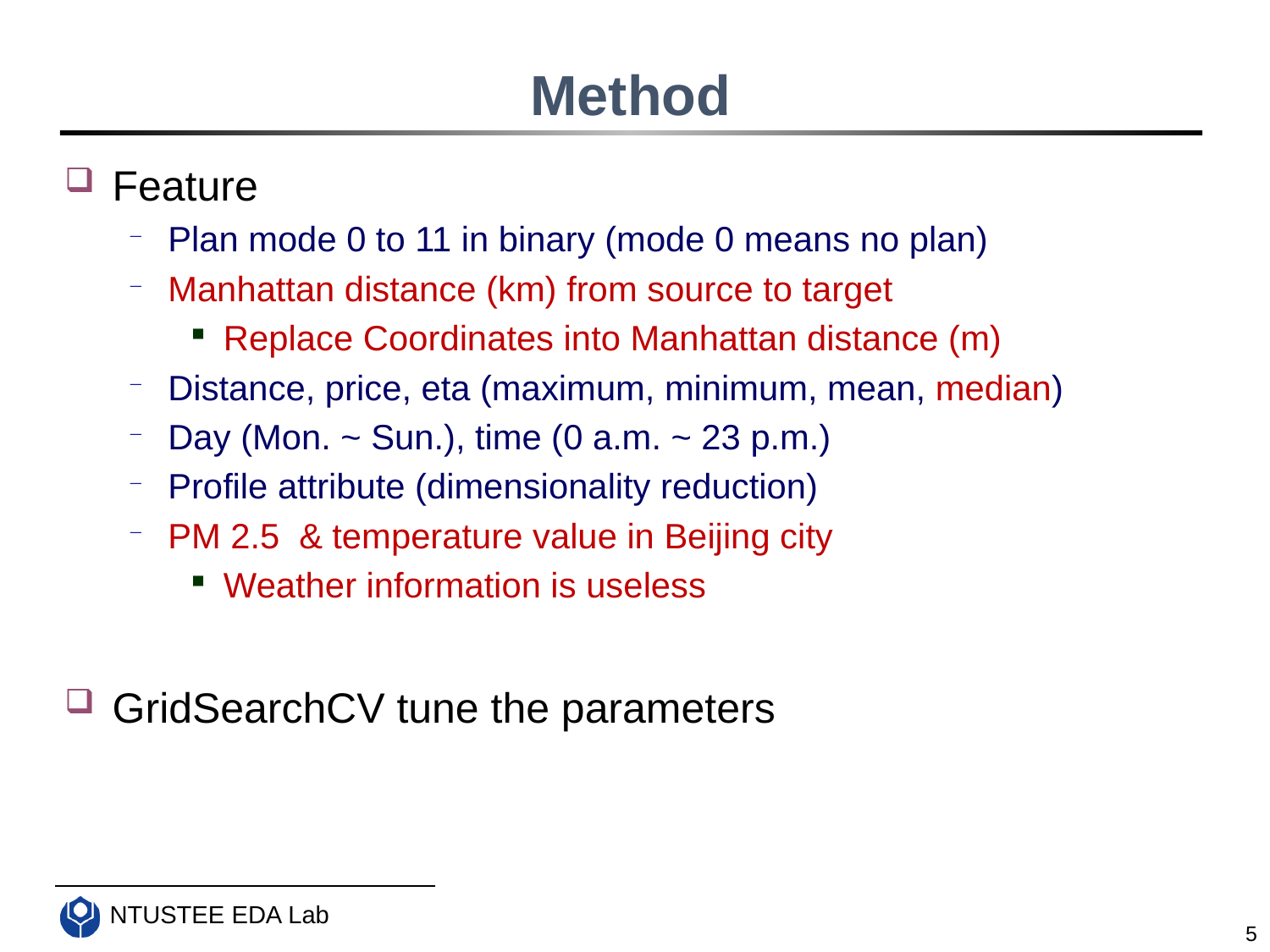

# Method
Feature
Plan mode 0 to 11 in binary (mode 0 means no plan)
Manhattan distance (km) from source to target
Replace Coordinates into Manhattan distance (m)
Distance, price, eta (maximum, minimum, mean, median)
Day (Mon. ~ Sun.), time (0 a.m. ~ 23 p.m.)
Profile attribute (dimensionality reduction)
PM 2.5  & temperature value in Beijing city
Weather information is useless

GridSearchCV tune the parameters

5